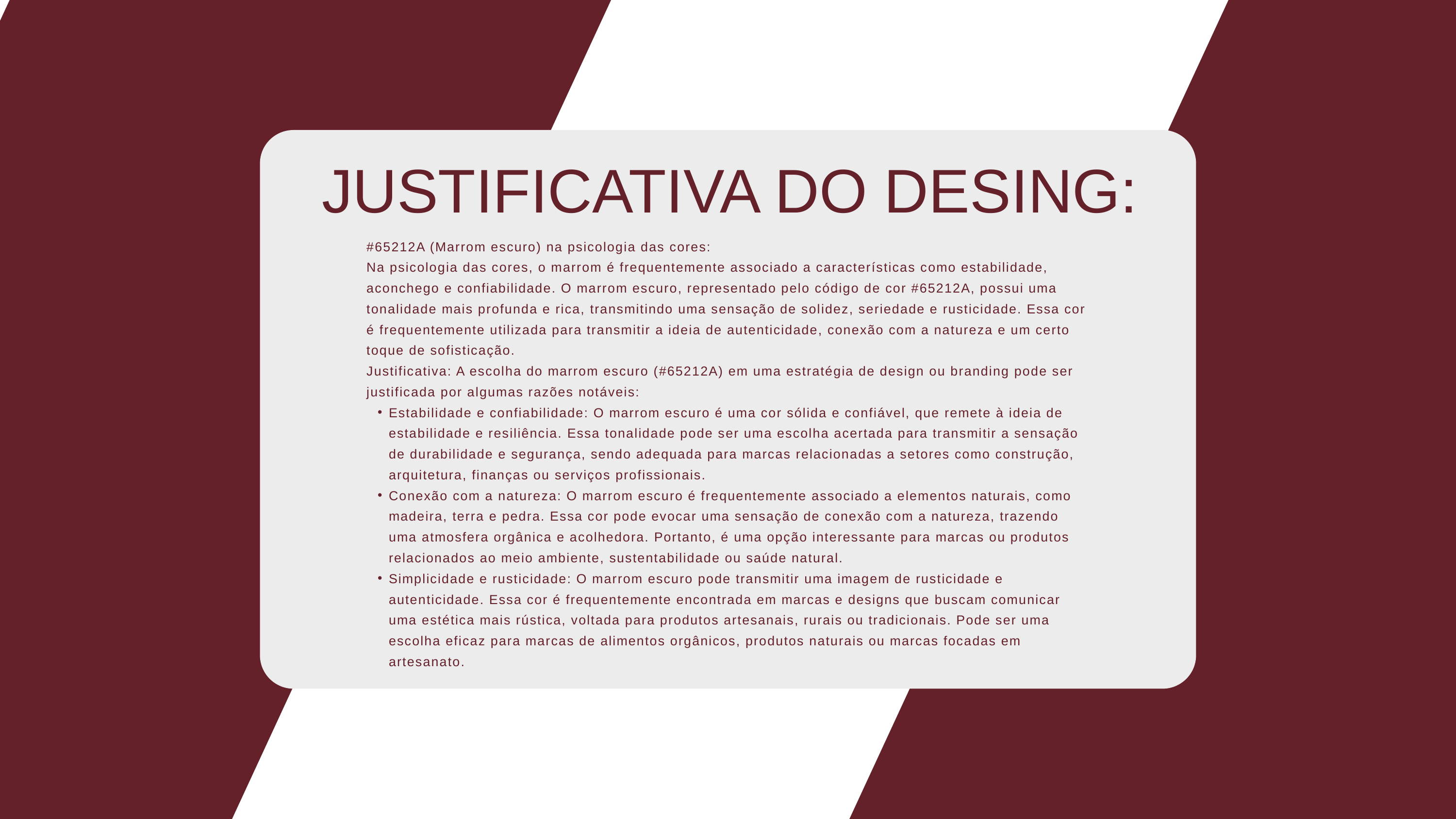

JUSTIFICATIVA DO DESING:

#65212A (Marrom escuro) na psicologia das cores:
Na psicologia das cores, o marrom é frequentemente associado a características como estabilidade, aconchego e confiabilidade. O marrom escuro, representado pelo código de cor #65212A, possui uma tonalidade mais profunda e rica, transmitindo uma sensação de solidez, seriedade e rusticidade. Essa cor é frequentemente utilizada para transmitir a ideia de autenticidade, conexão com a natureza e um certo toque de sofisticação.
Justificativa: A escolha do marrom escuro (#65212A) em uma estratégia de design ou branding pode ser justificada por algumas razões notáveis:
Estabilidade e confiabilidade: O marrom escuro é uma cor sólida e confiável, que remete à ideia de estabilidade e resiliência. Essa tonalidade pode ser uma escolha acertada para transmitir a sensação de durabilidade e segurança, sendo adequada para marcas relacionadas a setores como construção, arquitetura, finanças ou serviços profissionais.
Conexão com a natureza: O marrom escuro é frequentemente associado a elementos naturais, como madeira, terra e pedra. Essa cor pode evocar uma sensação de conexão com a natureza, trazendo uma atmosfera orgânica e acolhedora. Portanto, é uma opção interessante para marcas ou produtos relacionados ao meio ambiente, sustentabilidade ou saúde natural.
Simplicidade e rusticidade: O marrom escuro pode transmitir uma imagem de rusticidade e autenticidade. Essa cor é frequentemente encontrada em marcas e designs que buscam comunicar uma estética mais rústica, voltada para produtos artesanais, rurais ou tradicionais. Pode ser uma escolha eficaz para marcas de alimentos orgânicos, produtos naturais ou marcas focadas em artesanato.